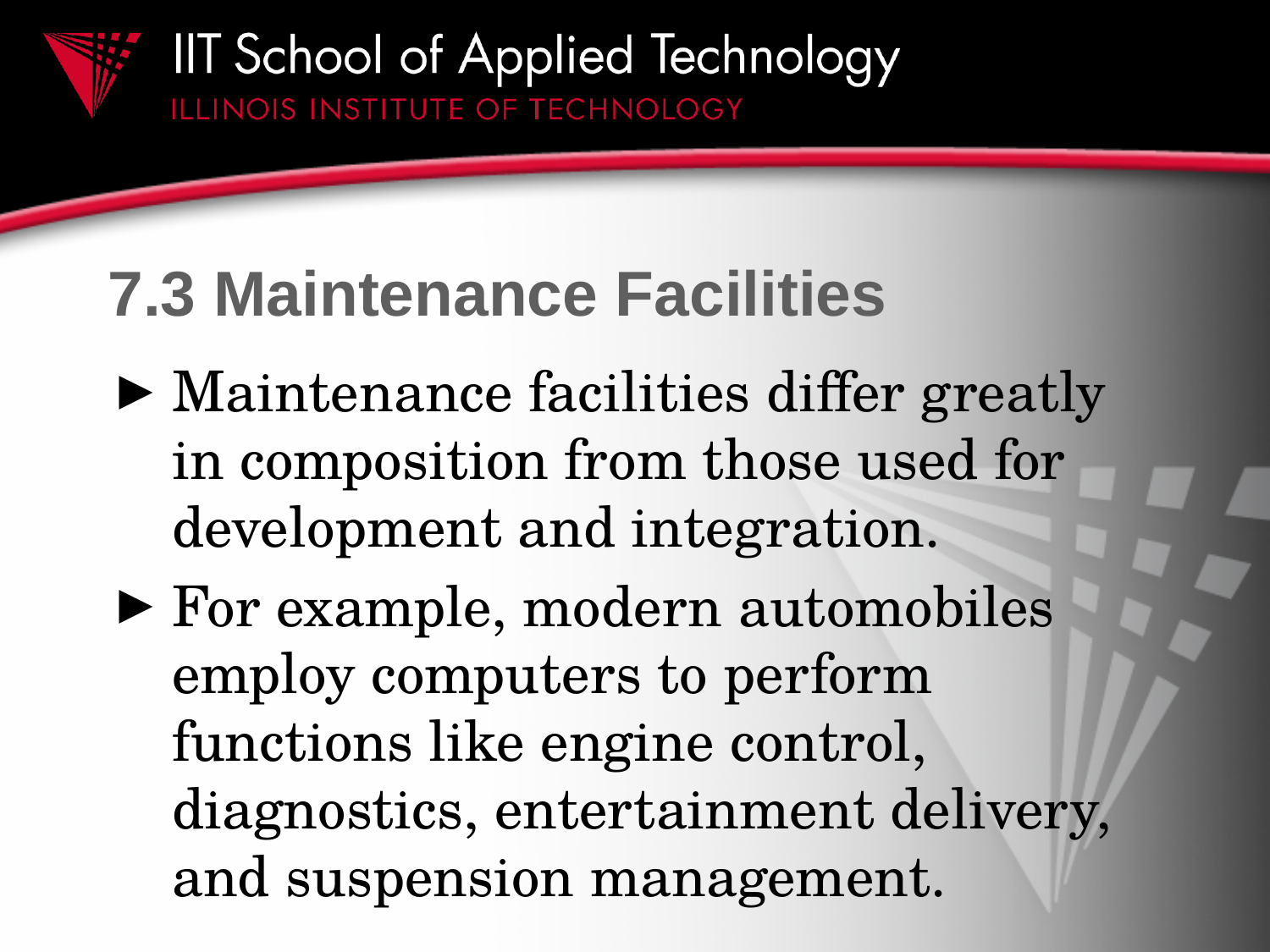

# 7.3 Maintenance Facilities
Maintenance facilities differ greatly in composition from those used for development and integration.
For example, modern automobiles employ computers to perform functions like engine control, diagnostics, entertainment delivery, and suspension management.